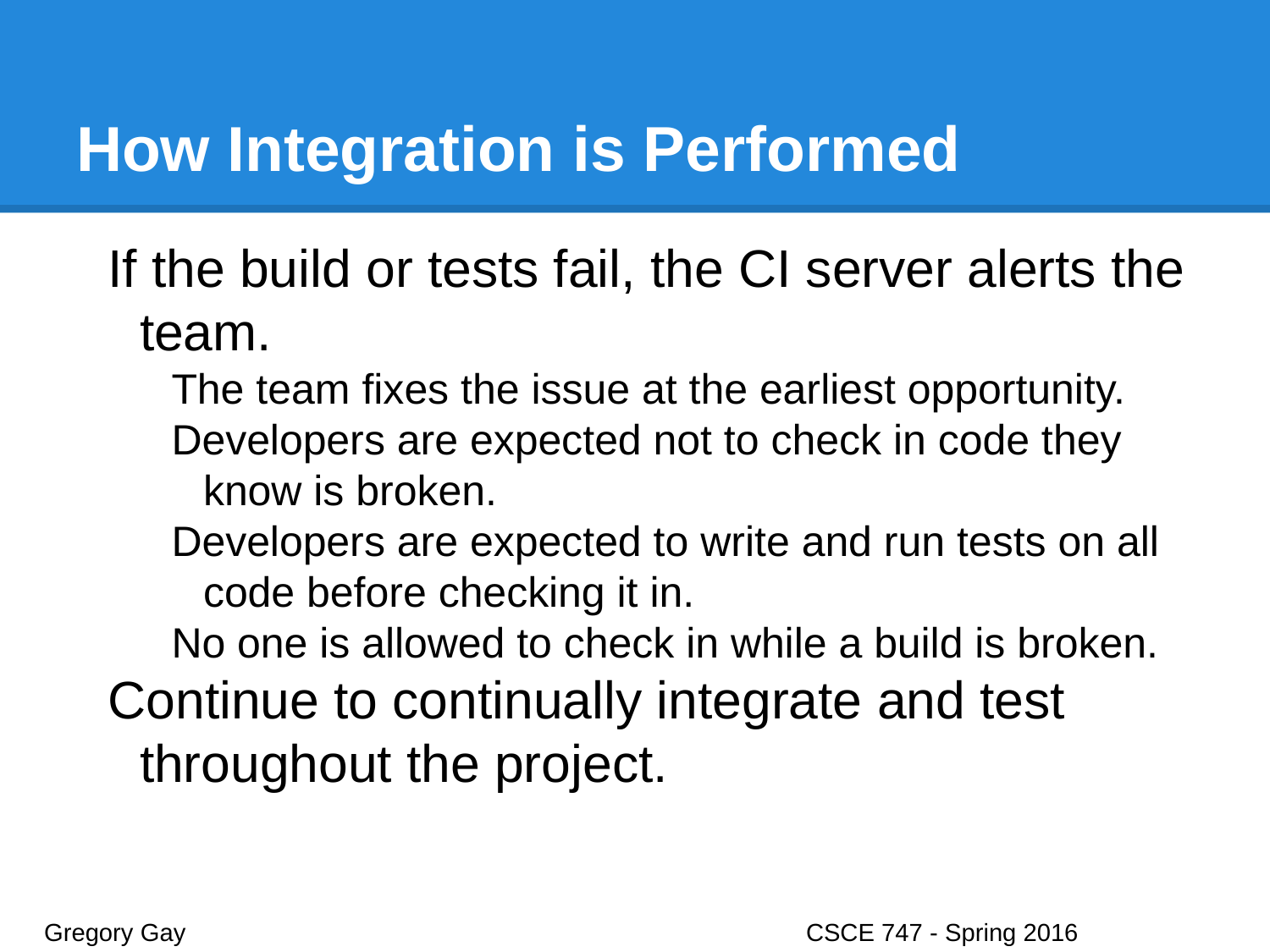

# How Integration is Performed
If the build or tests fail, the CI server alerts the team.
The team fixes the issue at the earliest opportunity.
Developers are expected not to check in code they know is broken.
Developers are expected to write and run tests on all code before checking it in.
No one is allowed to check in while a build is broken.
Continue to continually integrate and test throughout the project.

Gregory Gay					CSCE 747 - Spring 2016							39